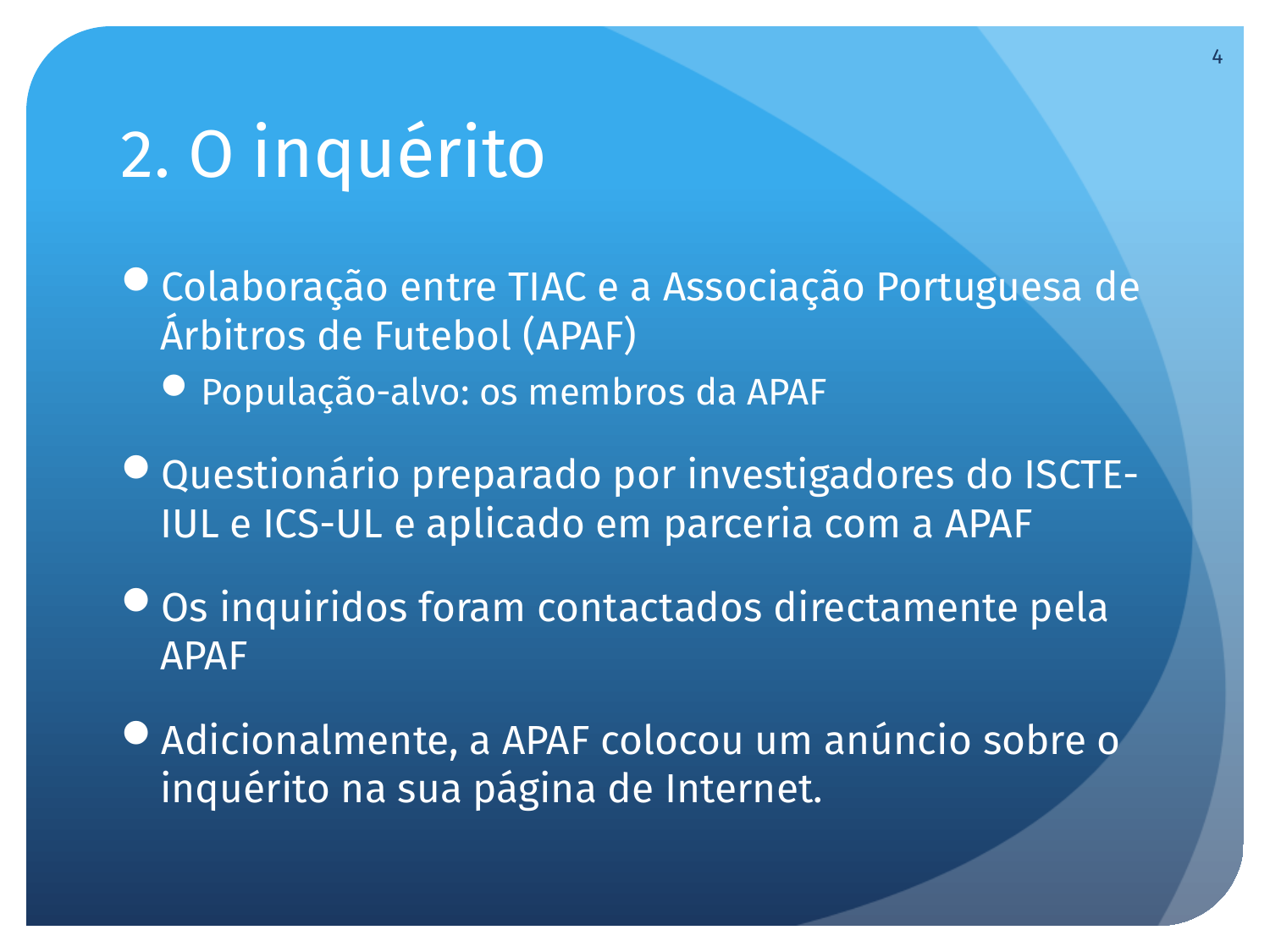

4
# 2. O inquérito
Colaboração entre TIAC e a Associação Portuguesa de Árbitros de Futebol (APAF)
População-alvo: os membros da APAF
Questionário preparado por investigadores do ISCTE-IUL e ICS-UL e aplicado em parceria com a APAF
Os inquiridos foram contactados directamente pela APAF
Adicionalmente, a APAF colocou um anúncio sobre o inquérito na sua página de Internet.